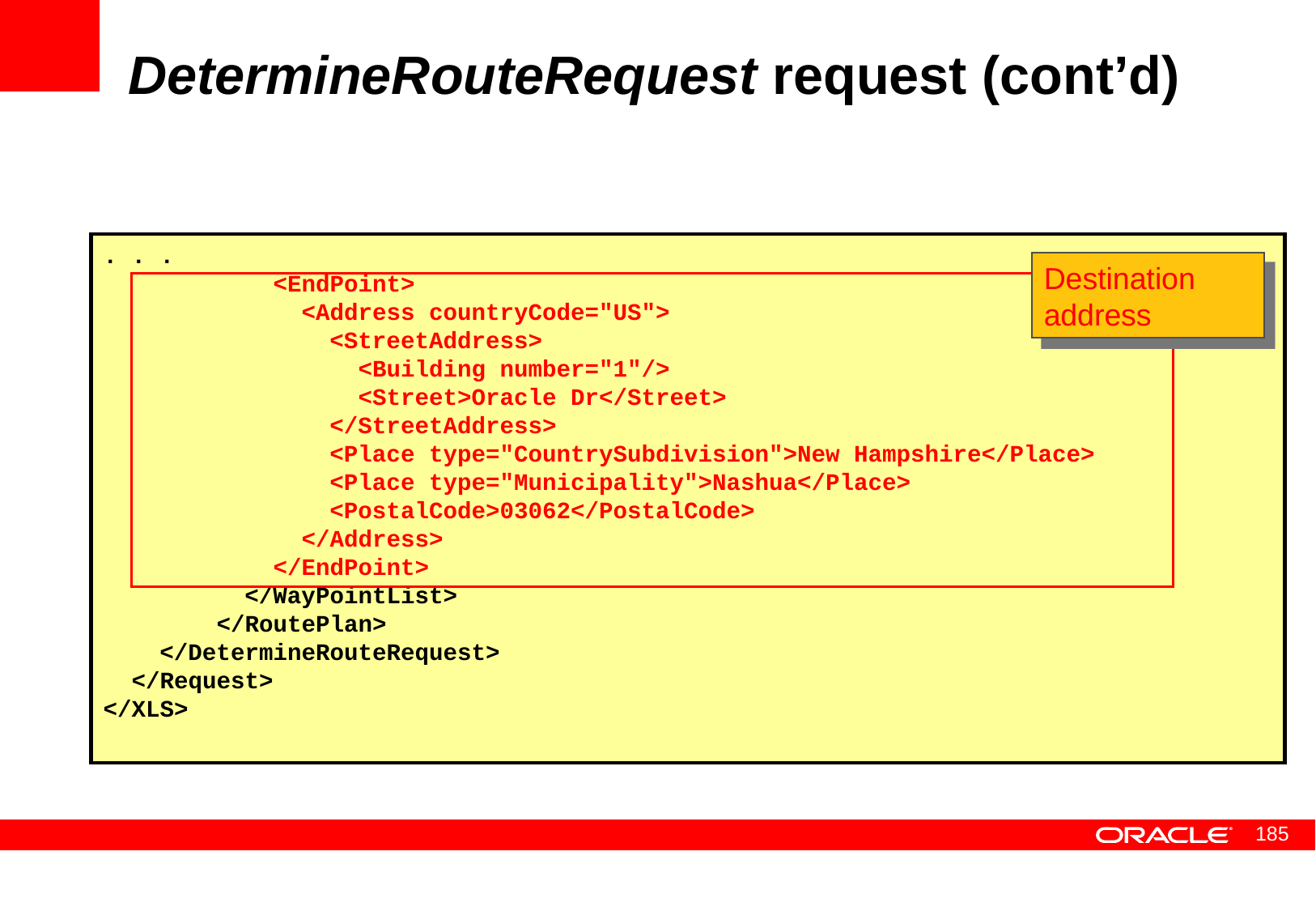

# DetermineRouteRequest request (cont’d)
. . .
            <EndPoint>
              <Address countryCode="US">
                <StreetAddress>
                  <Building number="1"/>
                  <Street>Oracle Dr</Street>
                </StreetAddress>
                <Place type="CountrySubdivision">New Hampshire</Place>
                <Place type="Municipality">Nashua</Place>
                <PostalCode>03062</PostalCode>
              </Address>
            </EndPoint>
          </WayPointList>
        </RoutePlan>
    </DetermineRouteRequest>
  </Request>
</XLS>
Destination address